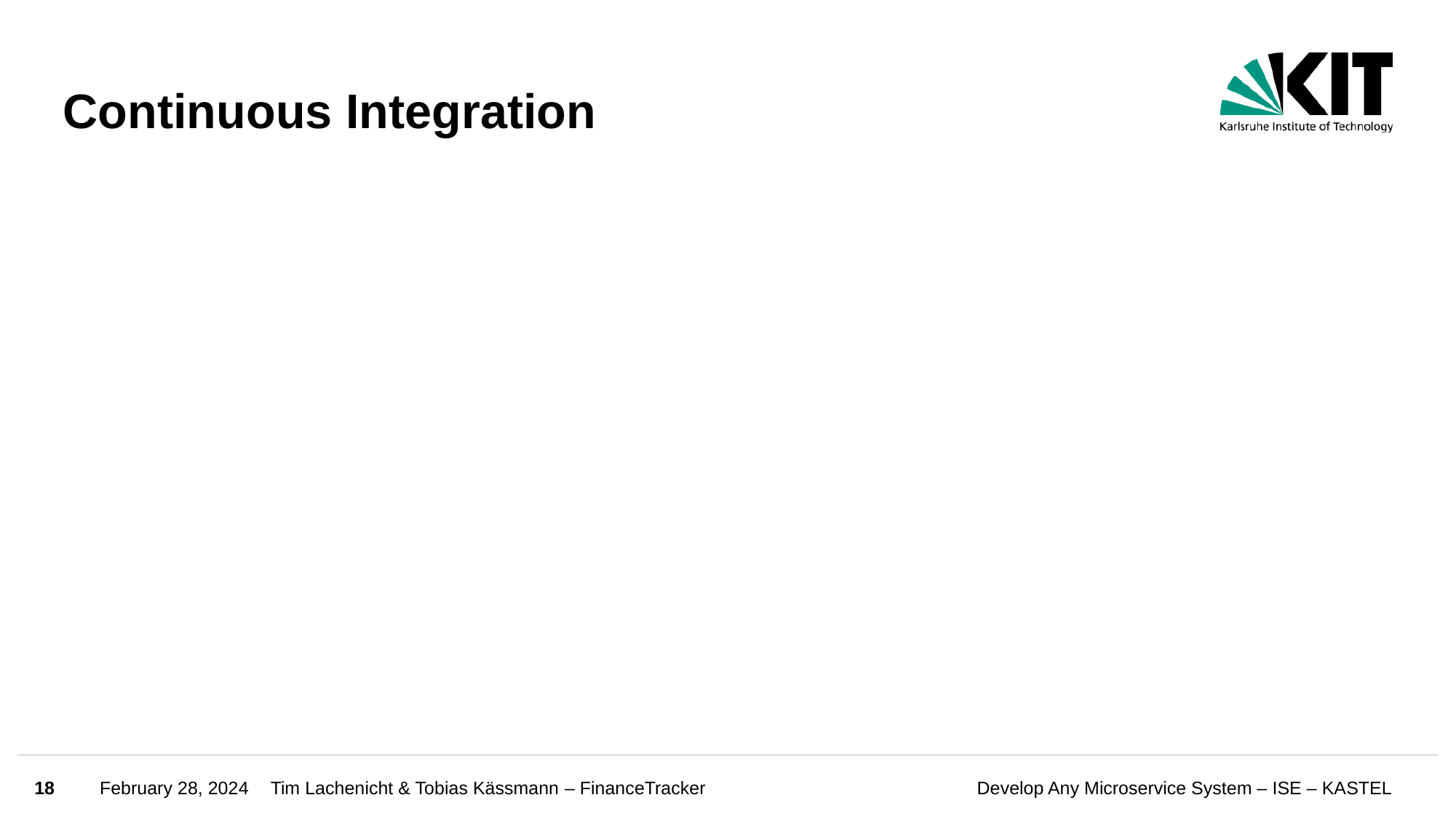

# Continuous Integration
18
February 28, 2024